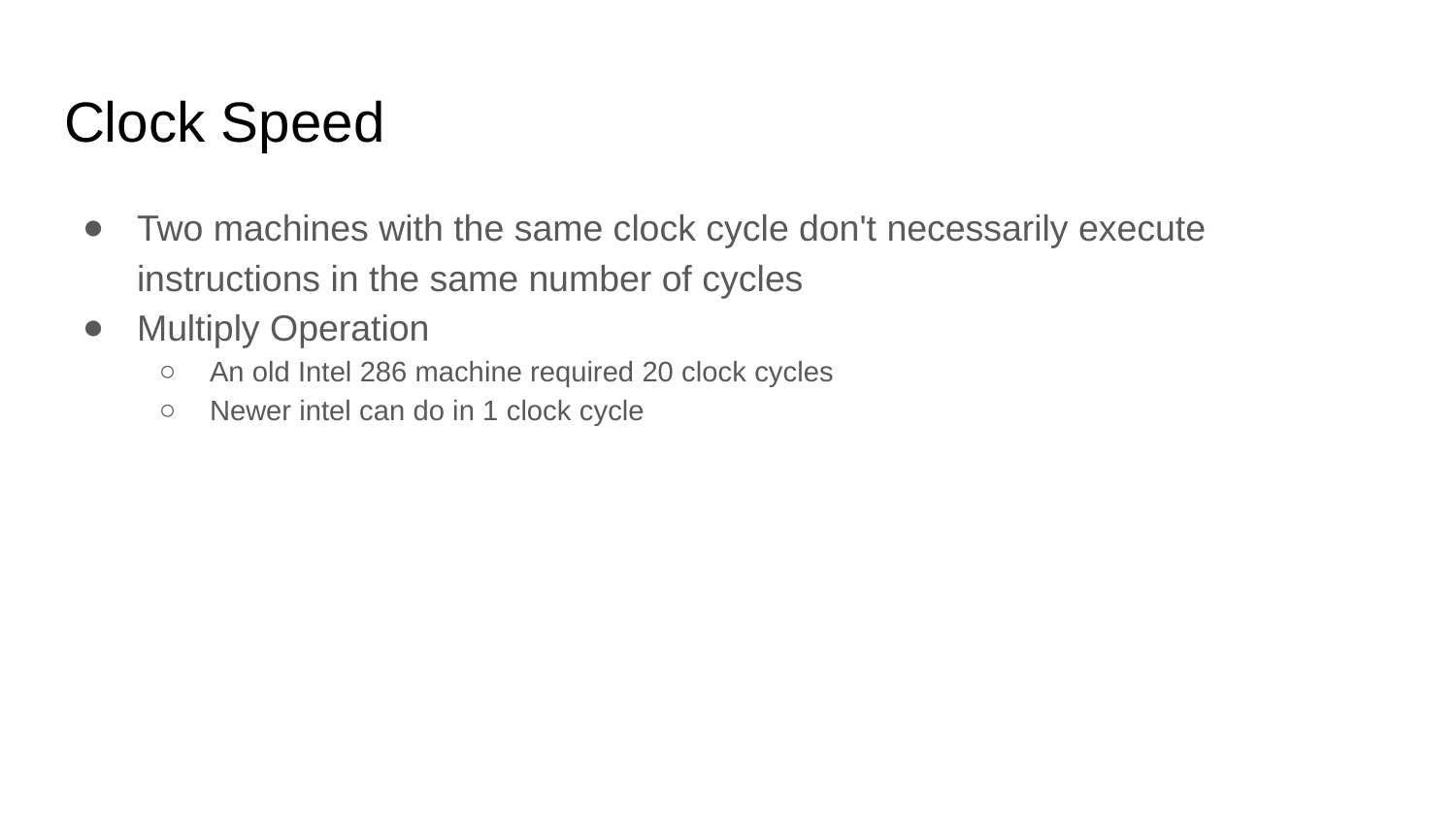

# Clock Speed
Two machines with the same clock cycle don't necessarily execute instructions in the same number of cycles
Multiply Operation
An old Intel 286 machine required 20 clock cycles
Newer intel can do in 1 clock cycle